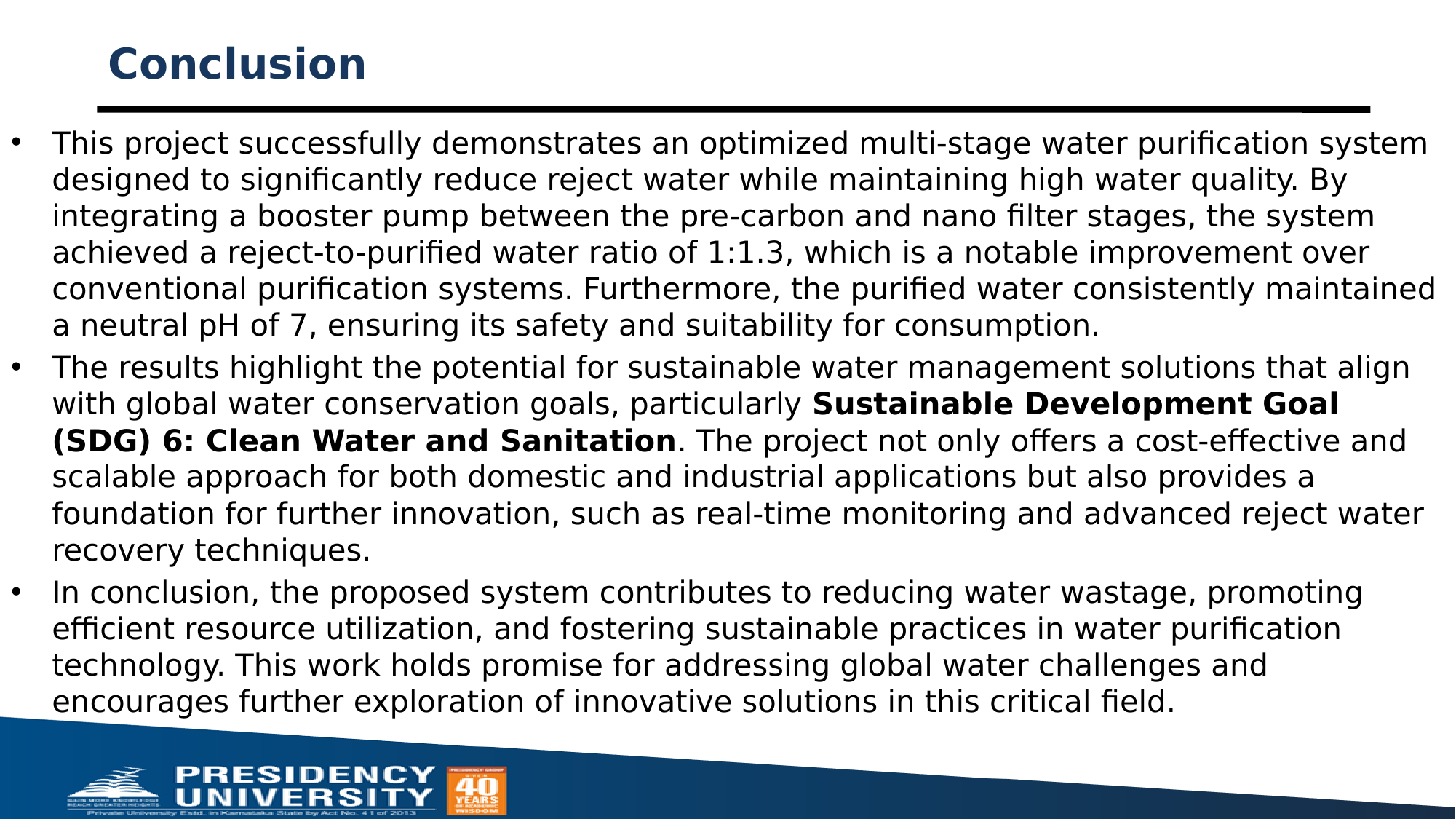

# Conclusion
This project successfully demonstrates an optimized multi-stage water purification system designed to significantly reduce reject water while maintaining high water quality. By integrating a booster pump between the pre-carbon and nano filter stages, the system achieved a reject-to-purified water ratio of 1:1.3, which is a notable improvement over conventional purification systems. Furthermore, the purified water consistently maintained a neutral pH of 7, ensuring its safety and suitability for consumption.
The results highlight the potential for sustainable water management solutions that align with global water conservation goals, particularly Sustainable Development Goal (SDG) 6: Clean Water and Sanitation. The project not only offers a cost-effective and scalable approach for both domestic and industrial applications but also provides a foundation for further innovation, such as real-time monitoring and advanced reject water recovery techniques.
In conclusion, the proposed system contributes to reducing water wastage, promoting efficient resource utilization, and fostering sustainable practices in water purification technology. This work holds promise for addressing global water challenges and encourages further exploration of innovative solutions in this critical field.